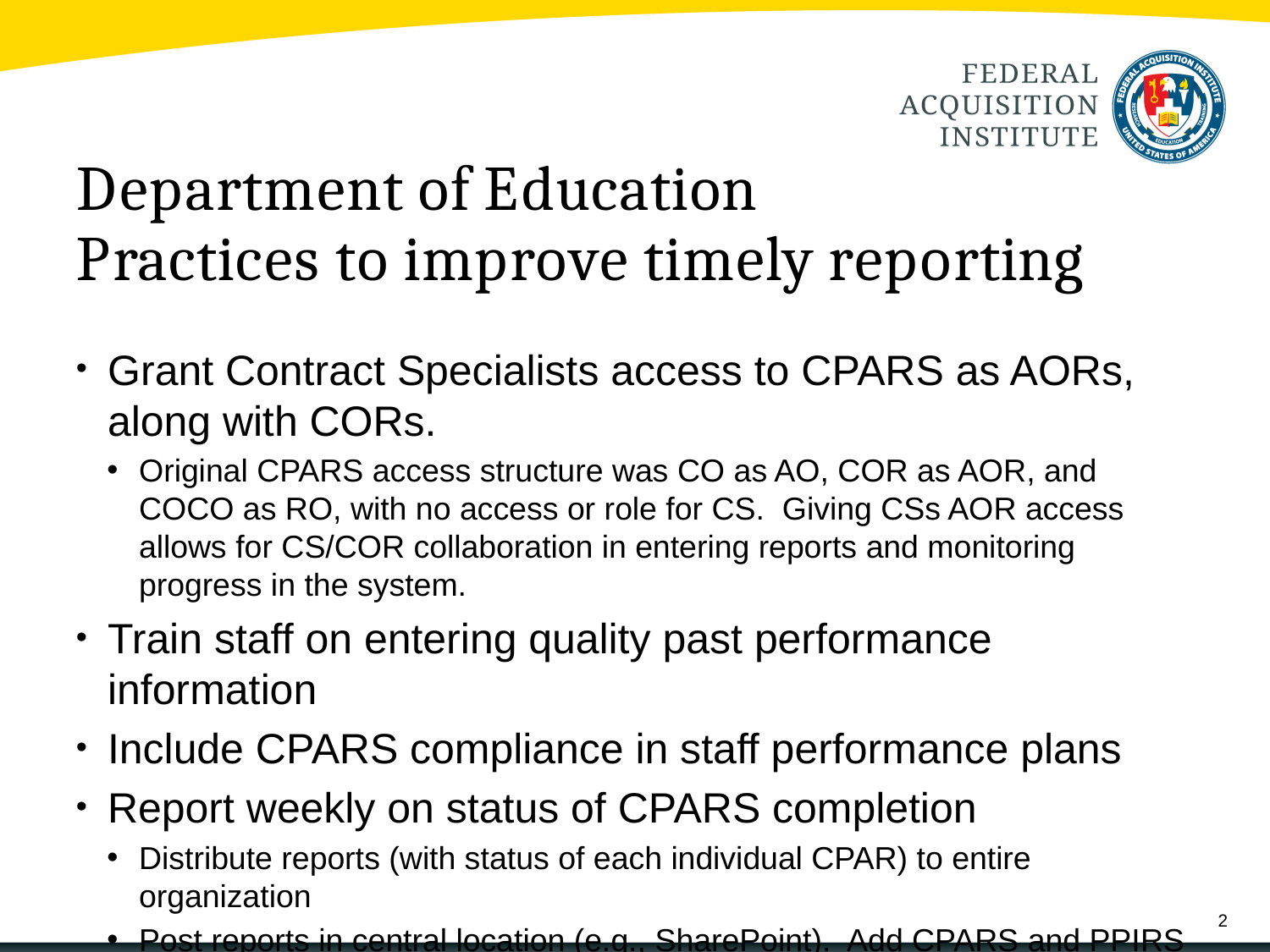

# Department of Education Practices to improve timely reporting
Grant Contract Specialists access to CPARS as AORs, along with CORs.
Original CPARS access structure was CO as AO, COR as AOR, and COCO as RO, with no access or role for CS.  Giving CSs AOR access allows for CS/COR collaboration in entering reports and monitoring progress in the system.
Train staff on entering quality past performance information
Include CPARS compliance in staff performance plans
Report weekly on status of CPARS completion
Distribute reports (with status of each individual CPAR) to entire organization
Post reports in central location (e.g., SharePoint).  Add CPARS and PPIRS completion as standing agenda item for management meetings.
2